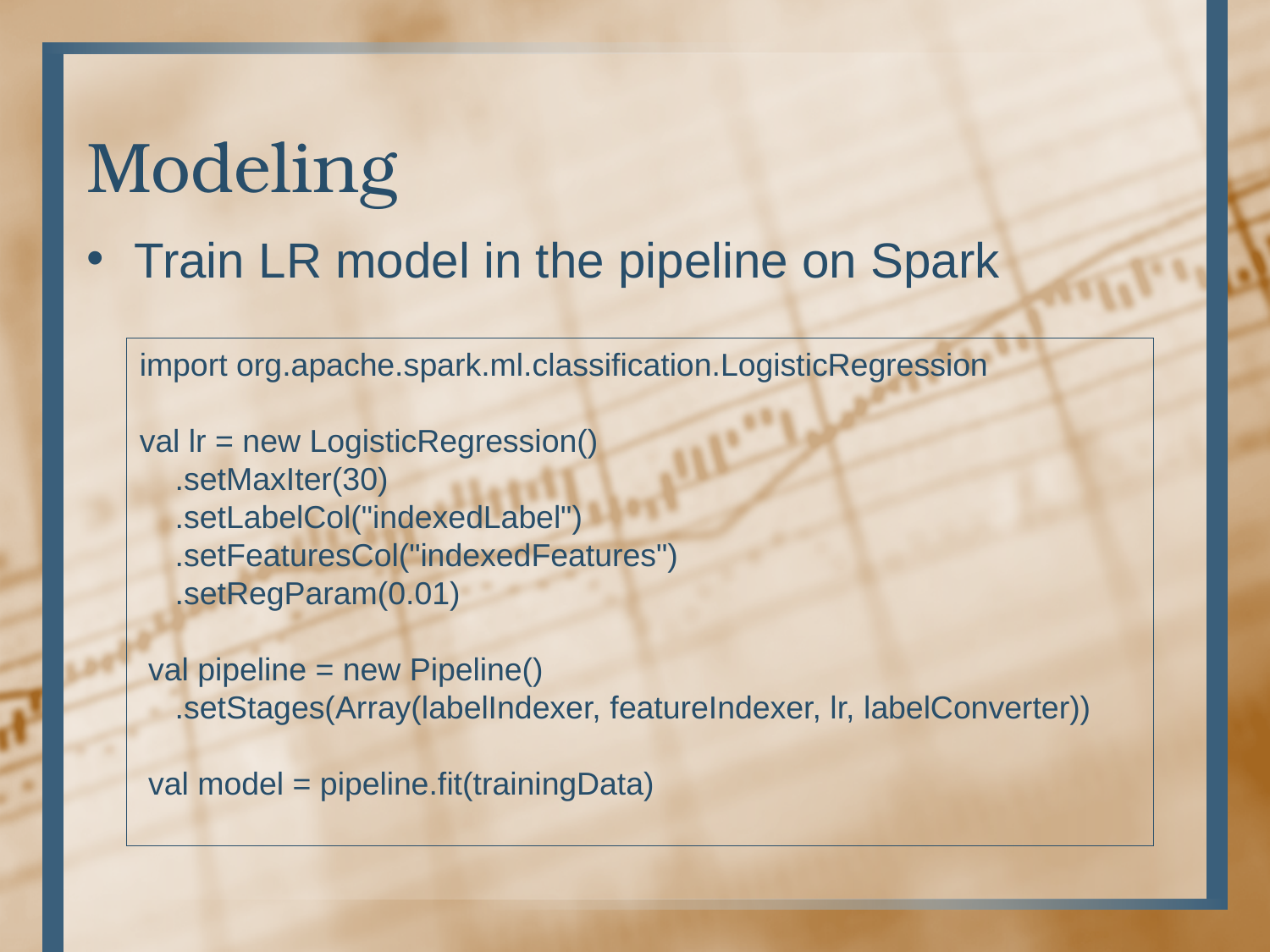

# Modeling
Train LR model in the pipeline on Spark

import org.apache.spark.ml.classification.LogisticRegression

val lr = new LogisticRegression()
    .setMaxIter(30)
    .setLabelCol("indexedLabel")
    .setFeaturesCol("indexedFeatures")
    .setRegParam(0.01)

 val pipeline = new Pipeline()
    .setStages(Array(labelIndexer, featureIndexer, lr, labelConverter))

 val model = pipeline.fit(trainingData)